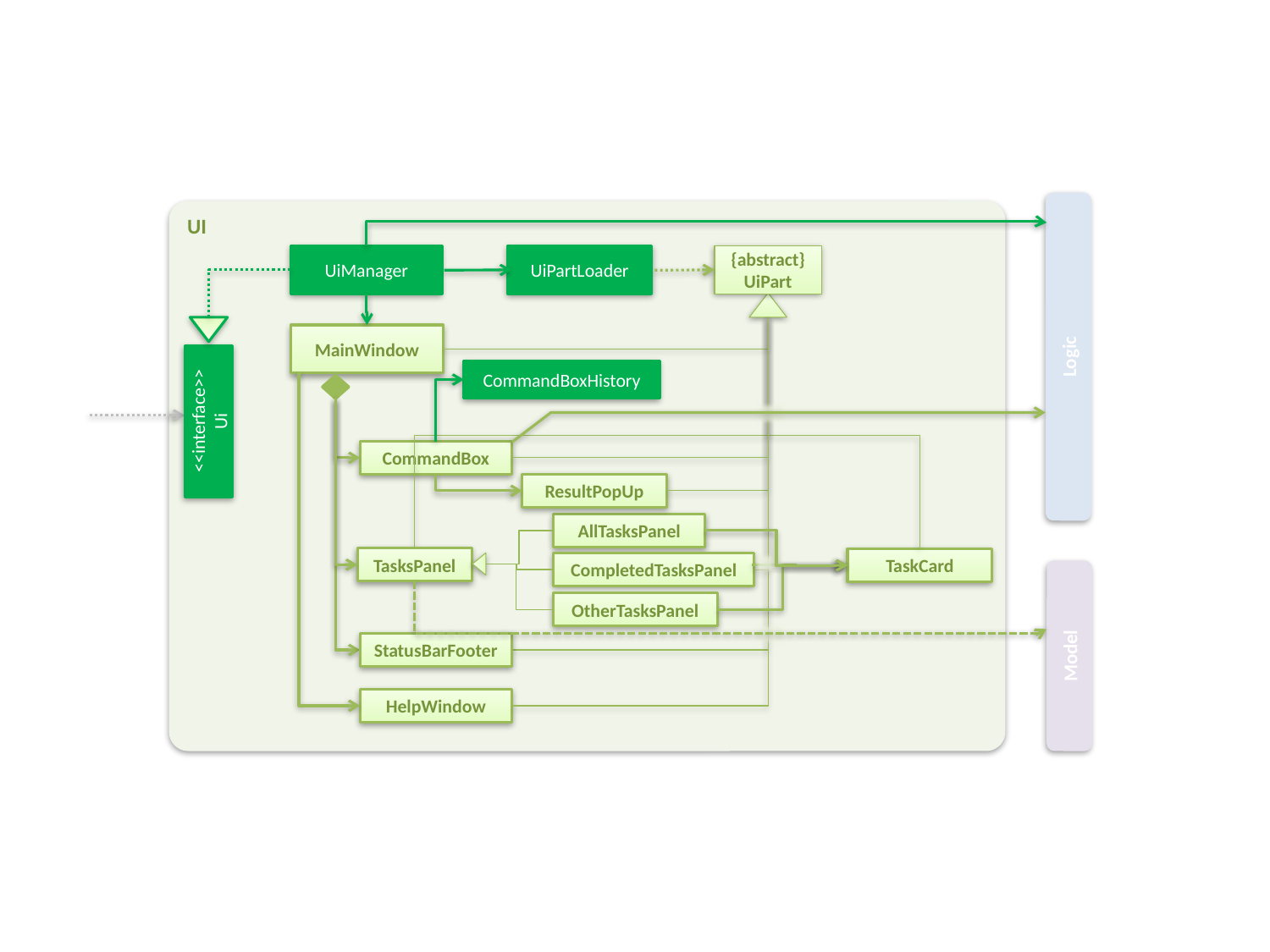

UI
UiManager
UiPartLoader
{abstract}
UiPart

MainWindow
Logic
CommandBoxHistory

<<interface>>
Ui

CommandBox
ResultPopUp
AllTasksPanel
TasksPanel
TaskCard

CompletedTasksPanel

OtherTasksPanel

Model
StatusBarFooter
HelpWindow